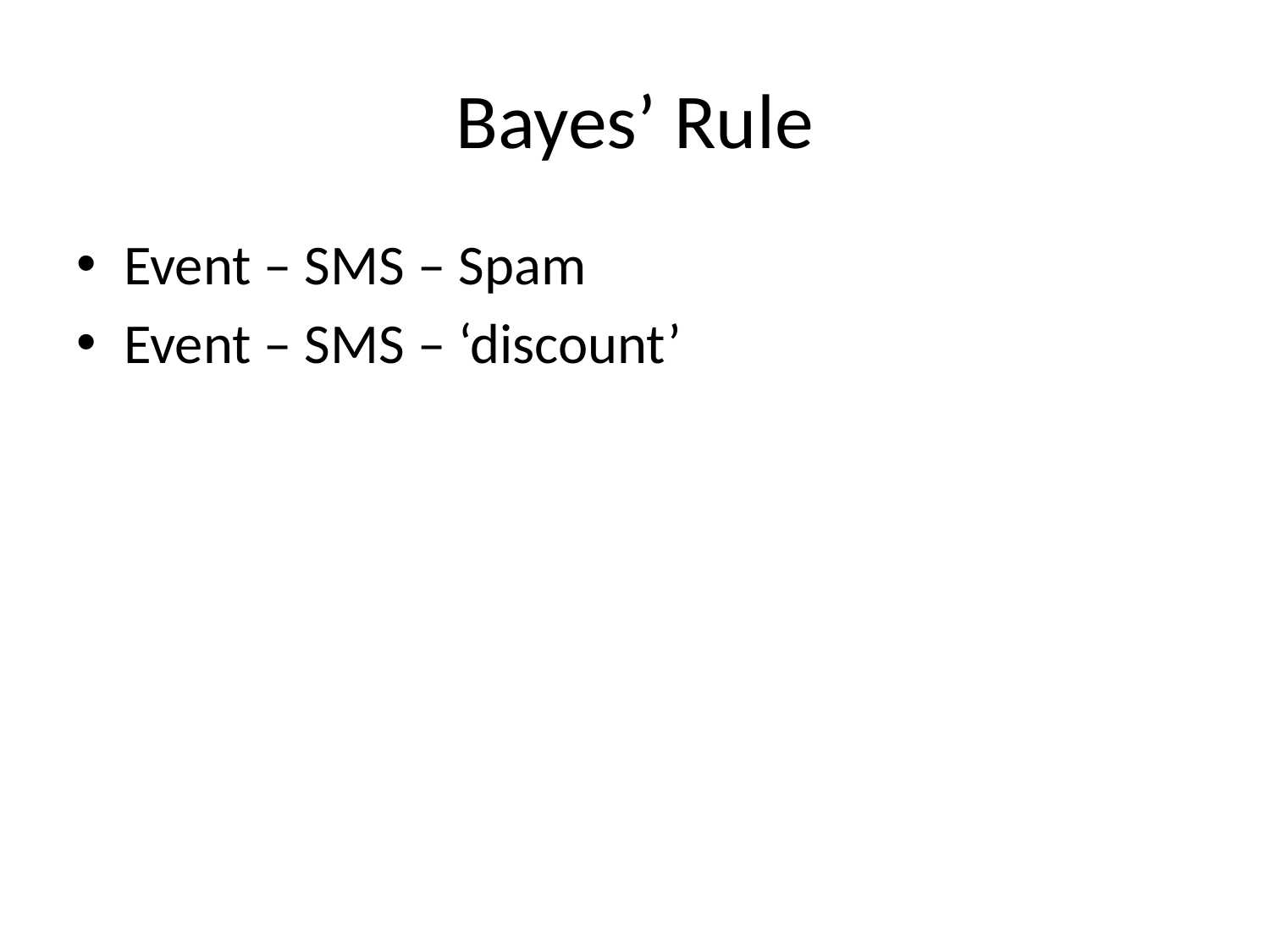

# Bayes’ Rule
Event – SMS – Spam
Event – SMS – ‘discount’